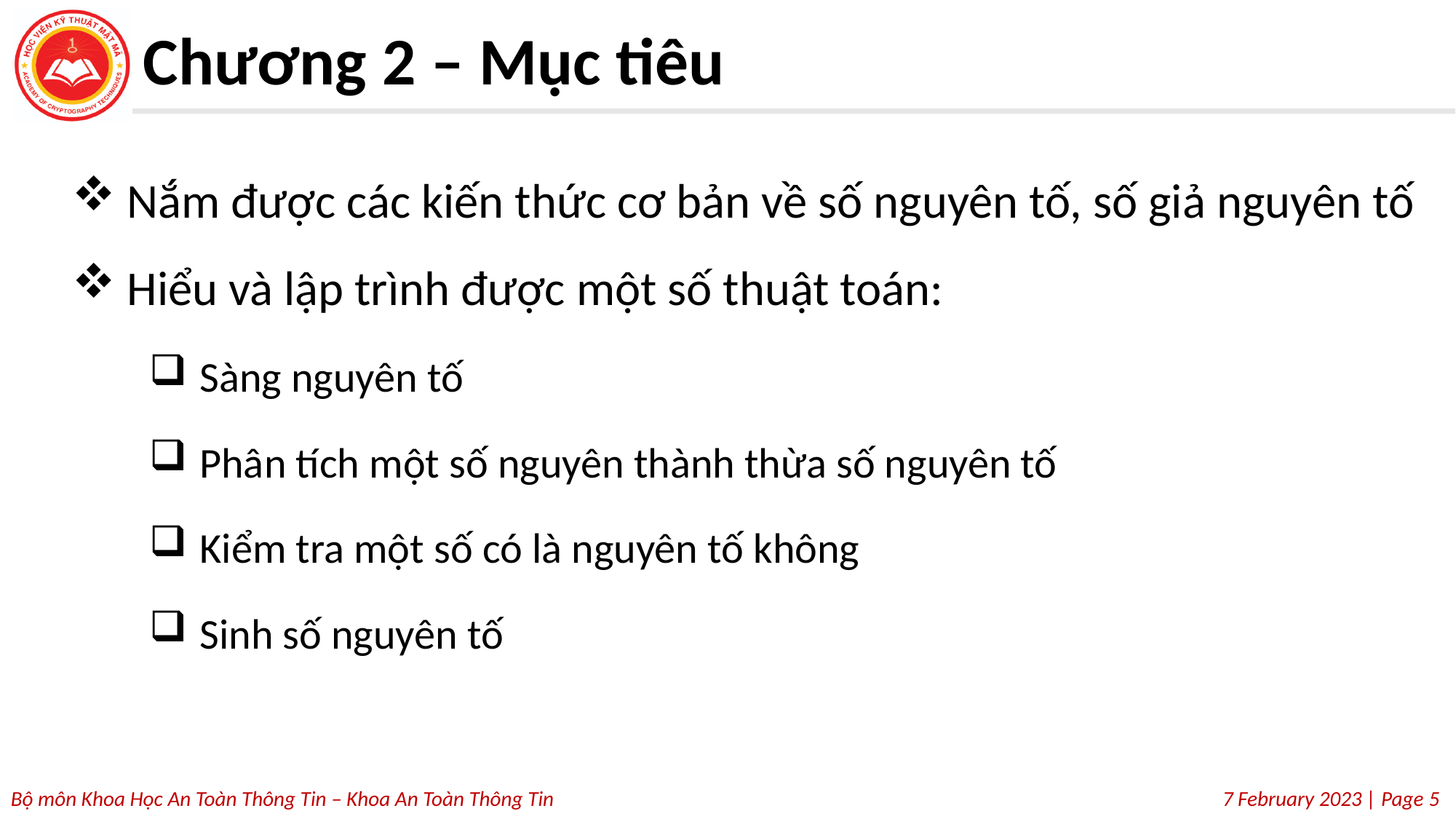

# Chương 2 – Mục tiêu
Nắm được các kiến thức cơ bản về số nguyên tố, số giả nguyên tố
Hiểu và lập trình được một số thuật toán:
Sàng nguyên tố
Phân tích một số nguyên thành thừa số nguyên tố
Kiểm tra một số có là nguyên tố không
Sinh số nguyên tố